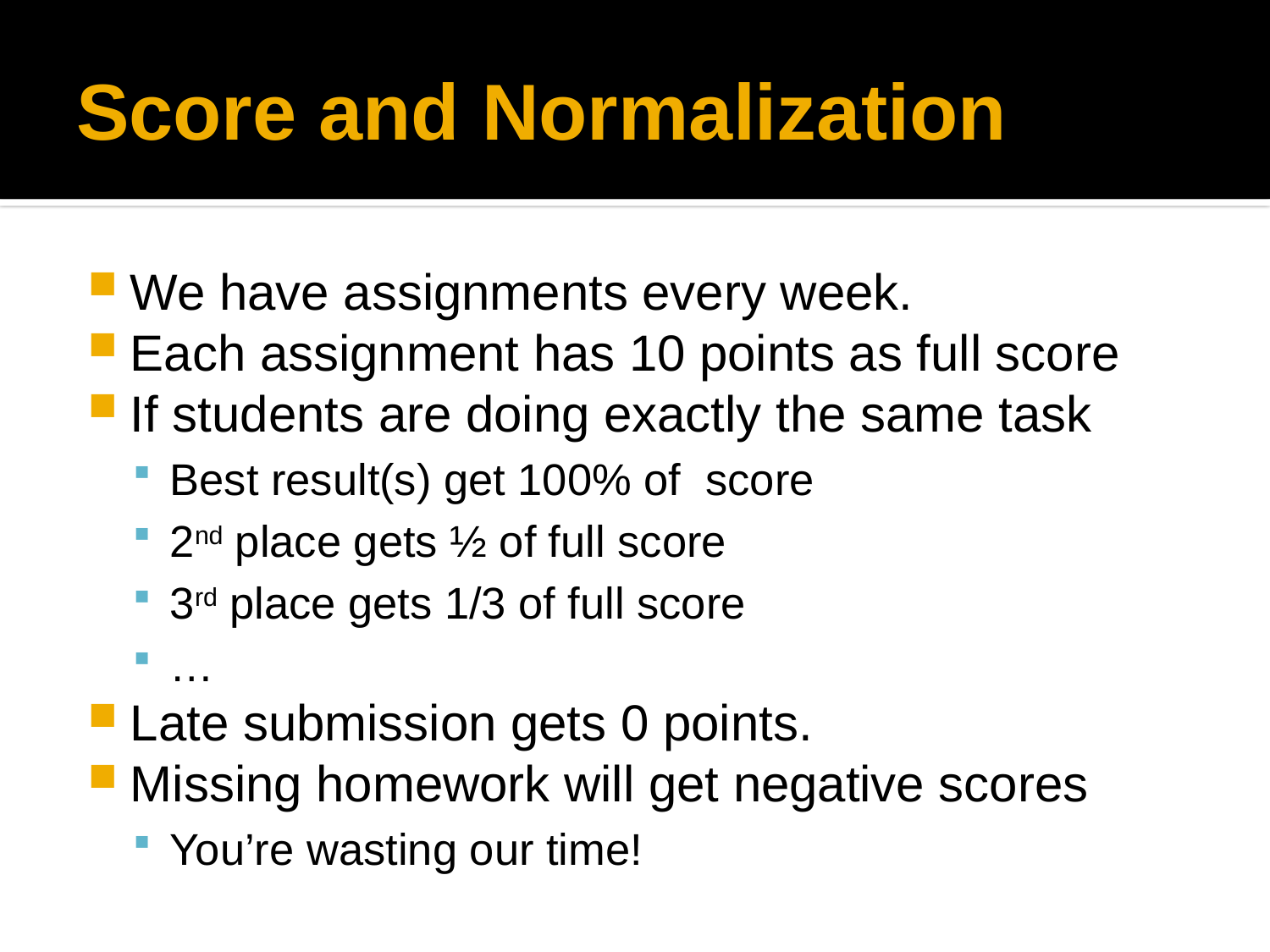

# Score and Normalization
We have assignments every week.
Each assignment has 10 points as full score
If students are doing exactly the same task
Best result(s) get 100% of  score
2nd place gets ½ of full score
3rd place gets 1/3 of full score
…
Late submission gets 0 points.
Missing homework will get negative scores
You’re wasting our time!